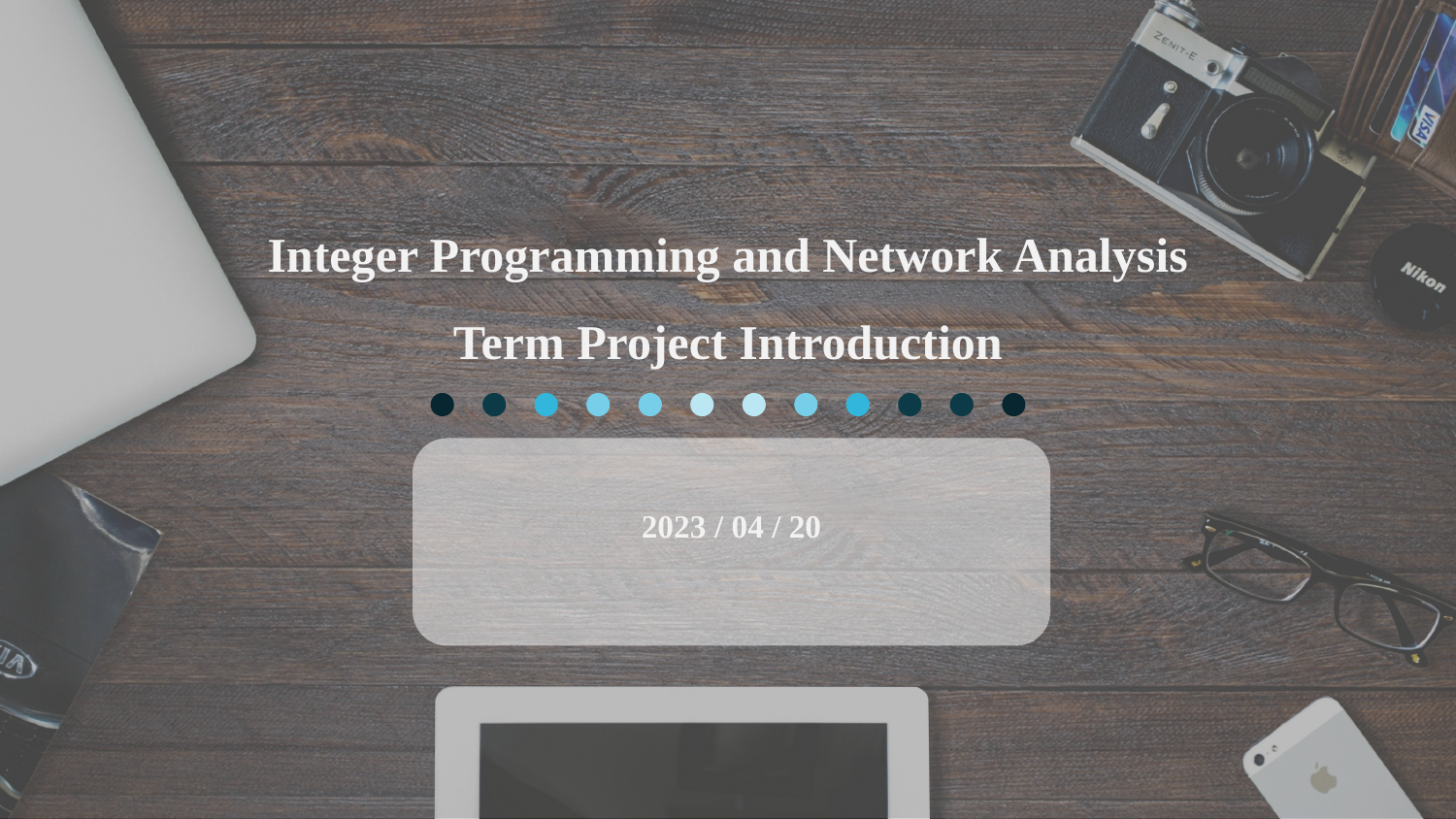

Integer Programming and Network Analysis
Term Project Introduction

2023 / 04 / 20